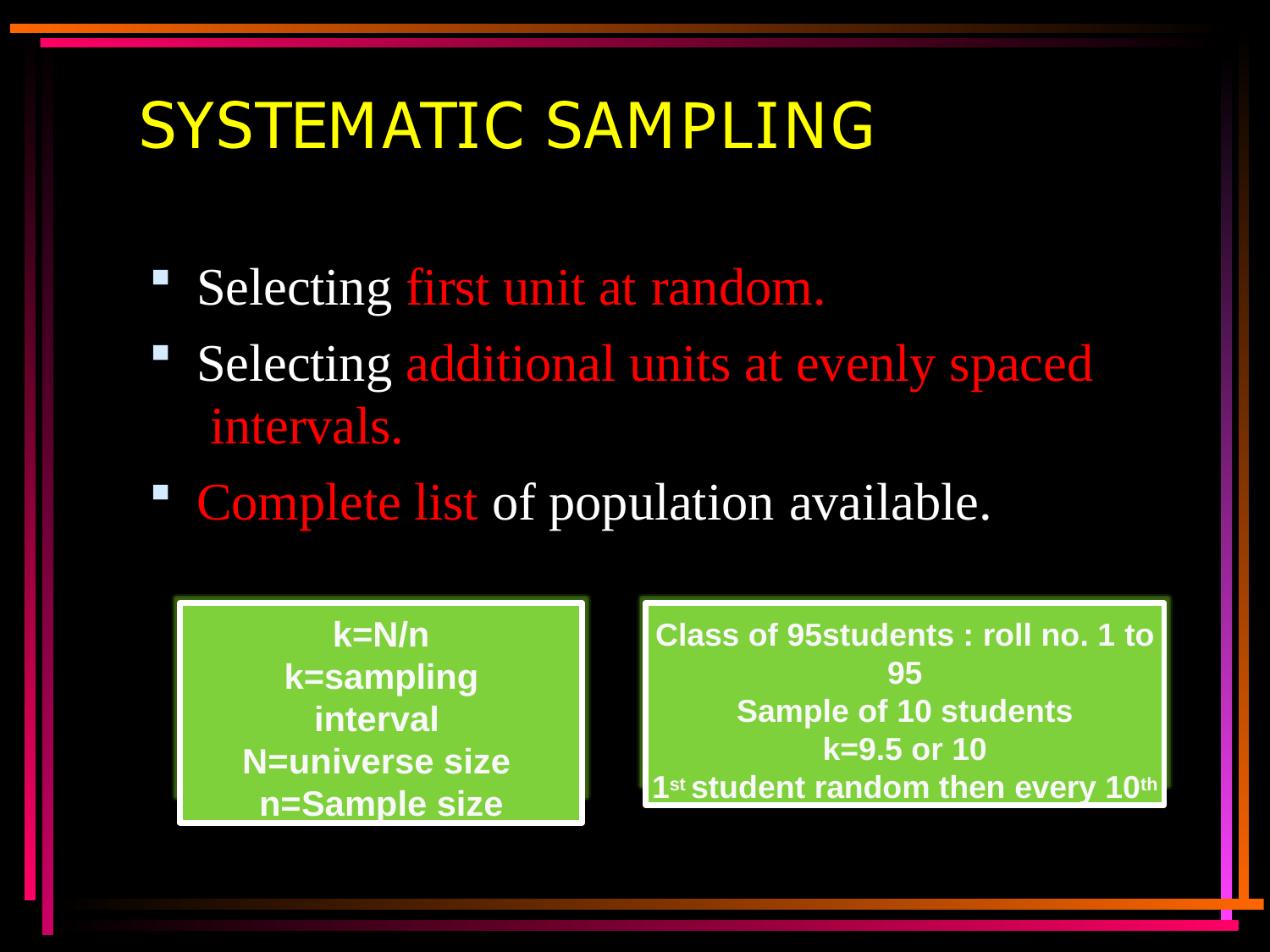

# SYSTEMATIC SAMPLING
Selecting first unit at random.
Selecting additional units at evenly spaced  intervals.
Complete list of population available.

k=N/n
k=sampling interval  N=universe size  n=Sample size
Class of 95students : roll no. 1 to 95
Sample of 10 students
k=9.5 or 10
1st student random then every 10th